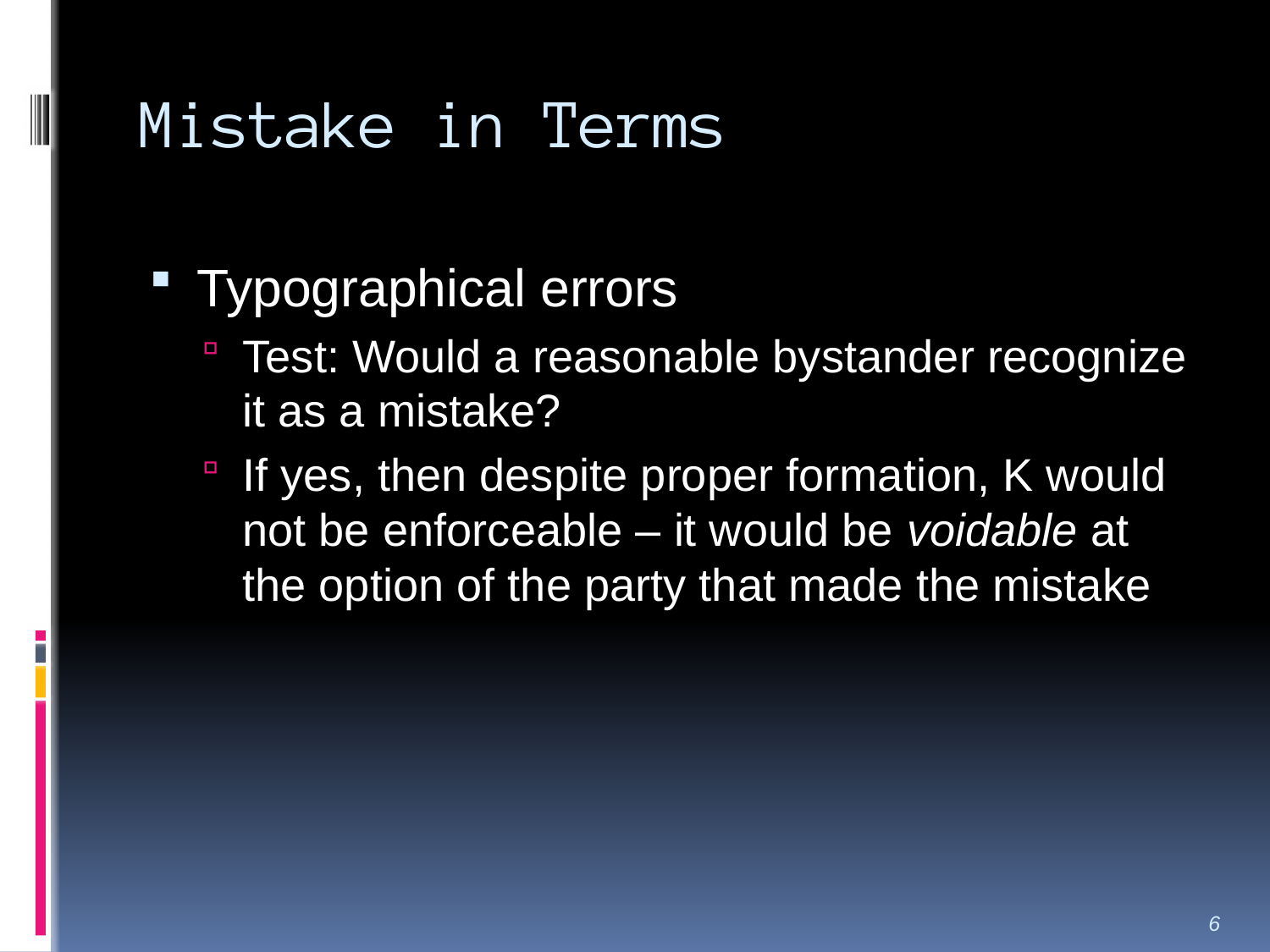

# Mistake in Terms
Typographical errors
Test: Would a reasonable bystander recognize it as a mistake?
If yes, then despite proper formation, K would not be enforceable – it would be voidable at the option of the party that made the mistake
6